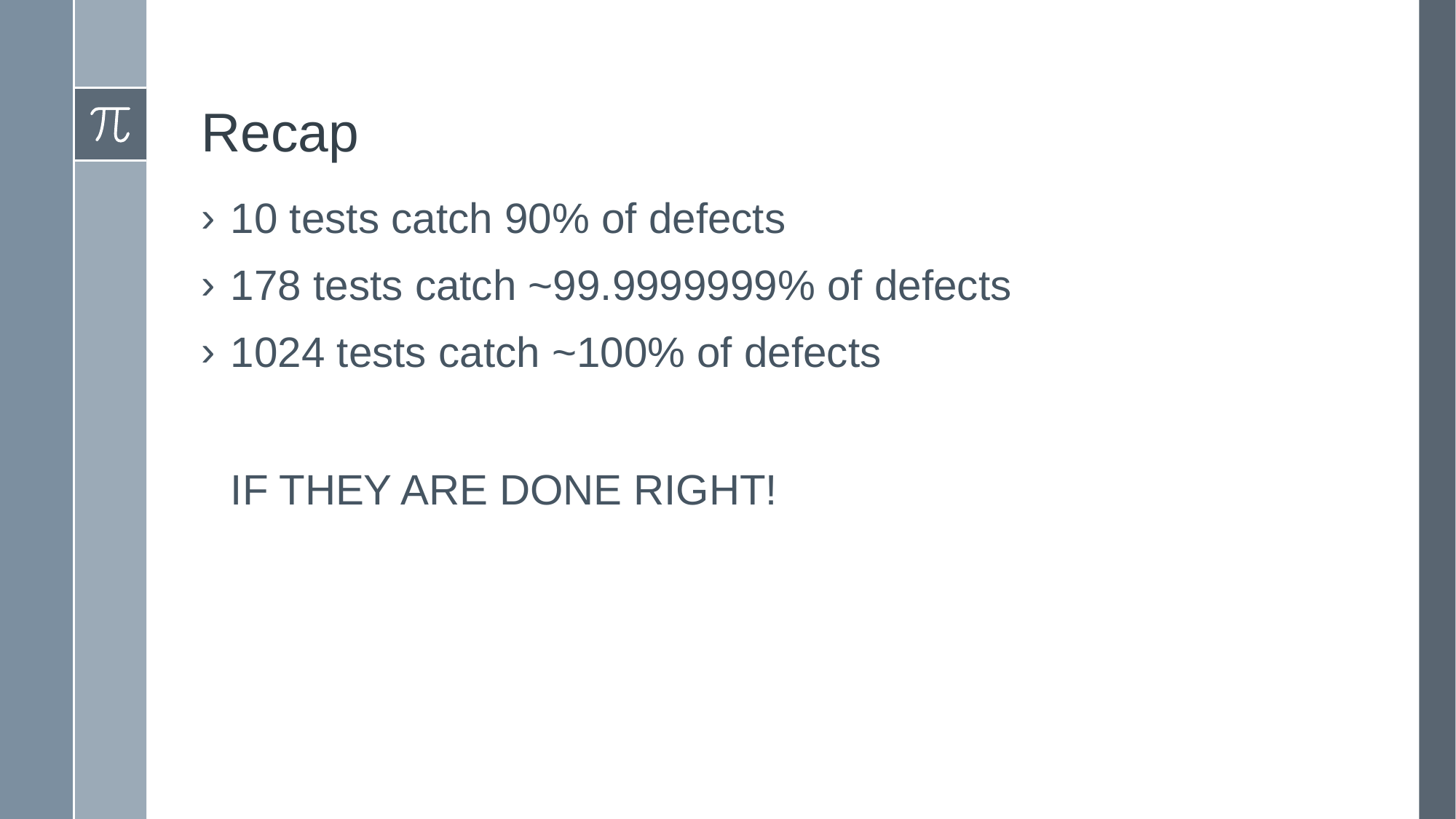

# Recap
10 tests catch 90% of defects
178 tests catch ~99.9999999% of defects
1024 tests catch ~100% of defects
IF THEY ARE DONE RIGHT!